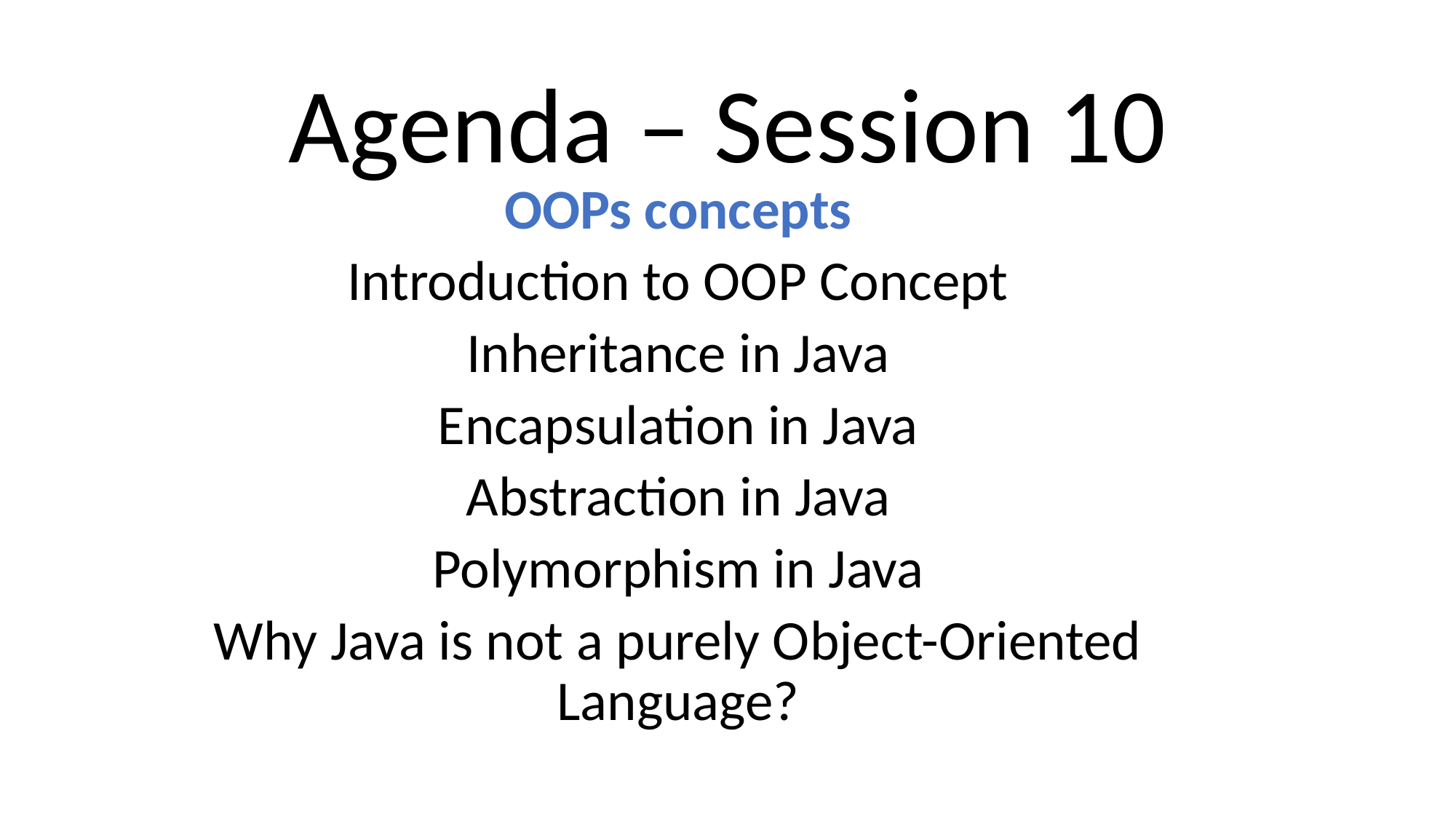

# Agenda – Session 10
OOPs concepts
Introduction to OOP Concept
Inheritance in Java
Encapsulation in Java
Abstraction in Java
Polymorphism in Java
Why Java is not a purely Object-Oriented Language?